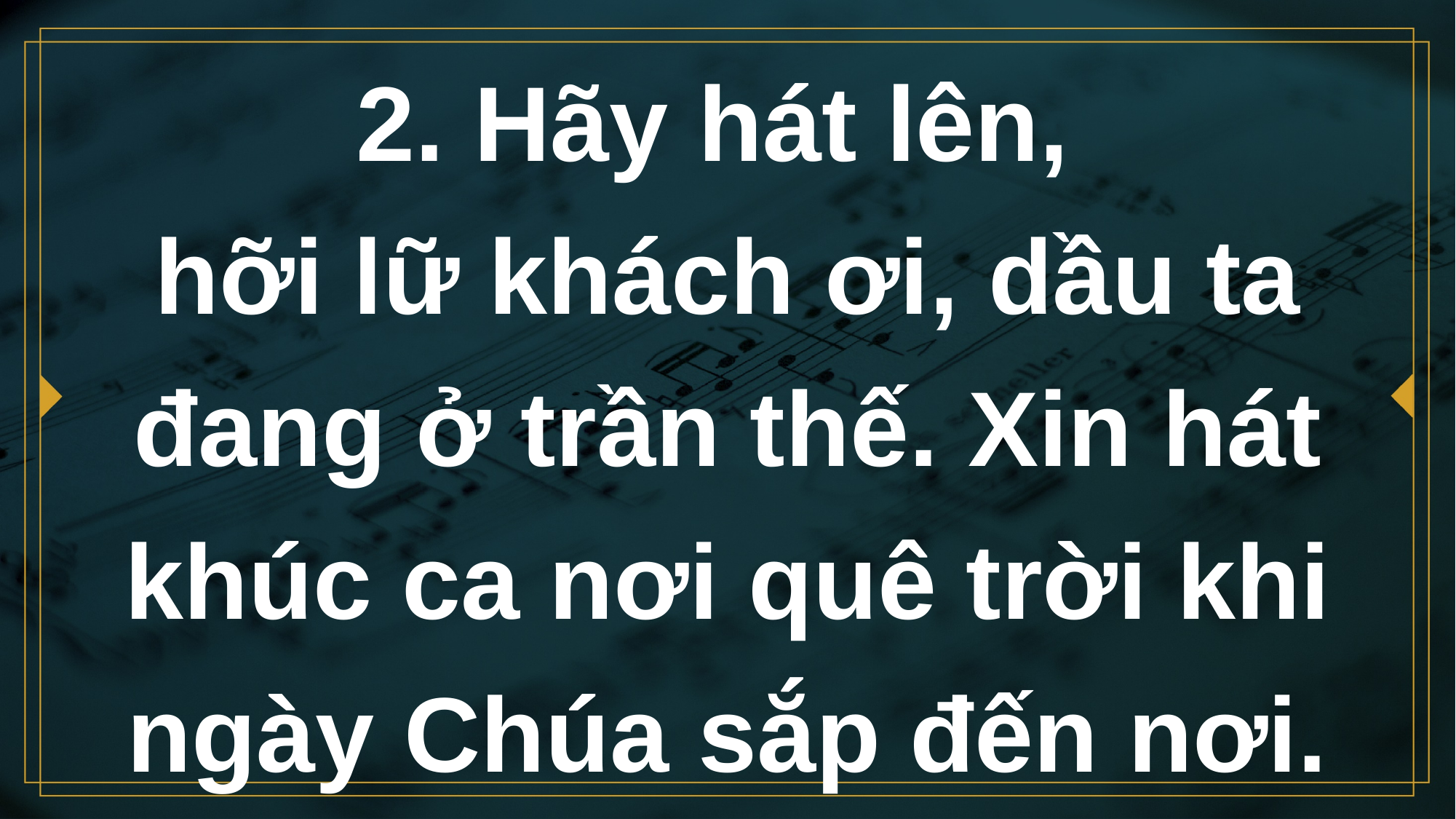

# 2. Hãy hát lên, hỡi lữ khách ơi, dầu ta đang ở trần thế. Xin hát khúc ca nơi quê trời khi ngày Chúa sắp đến nơi.